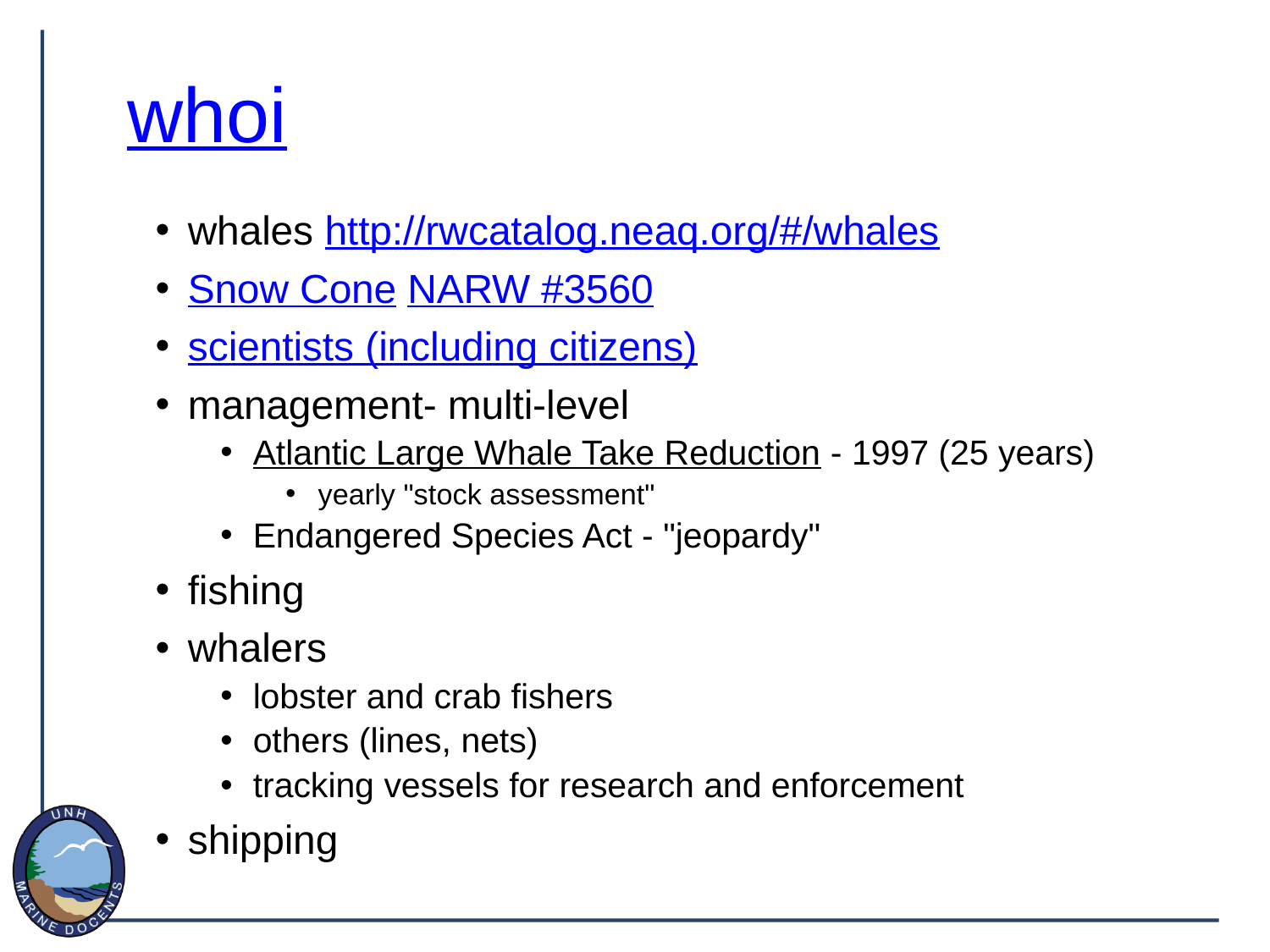

whoi
whales http://rwcatalog.neaq.org/#/whales
Snow Cone NARW #3560
scientists (including citizens)
management- multi-level
Atlantic Large Whale Take Reduction - 1997 (25 years)
yearly "stock assessment"
Endangered Species Act - "jeopardy"
fishing
whalers
lobster and crab fishers
others (lines, nets)
tracking vessels for research and enforcement
shipping